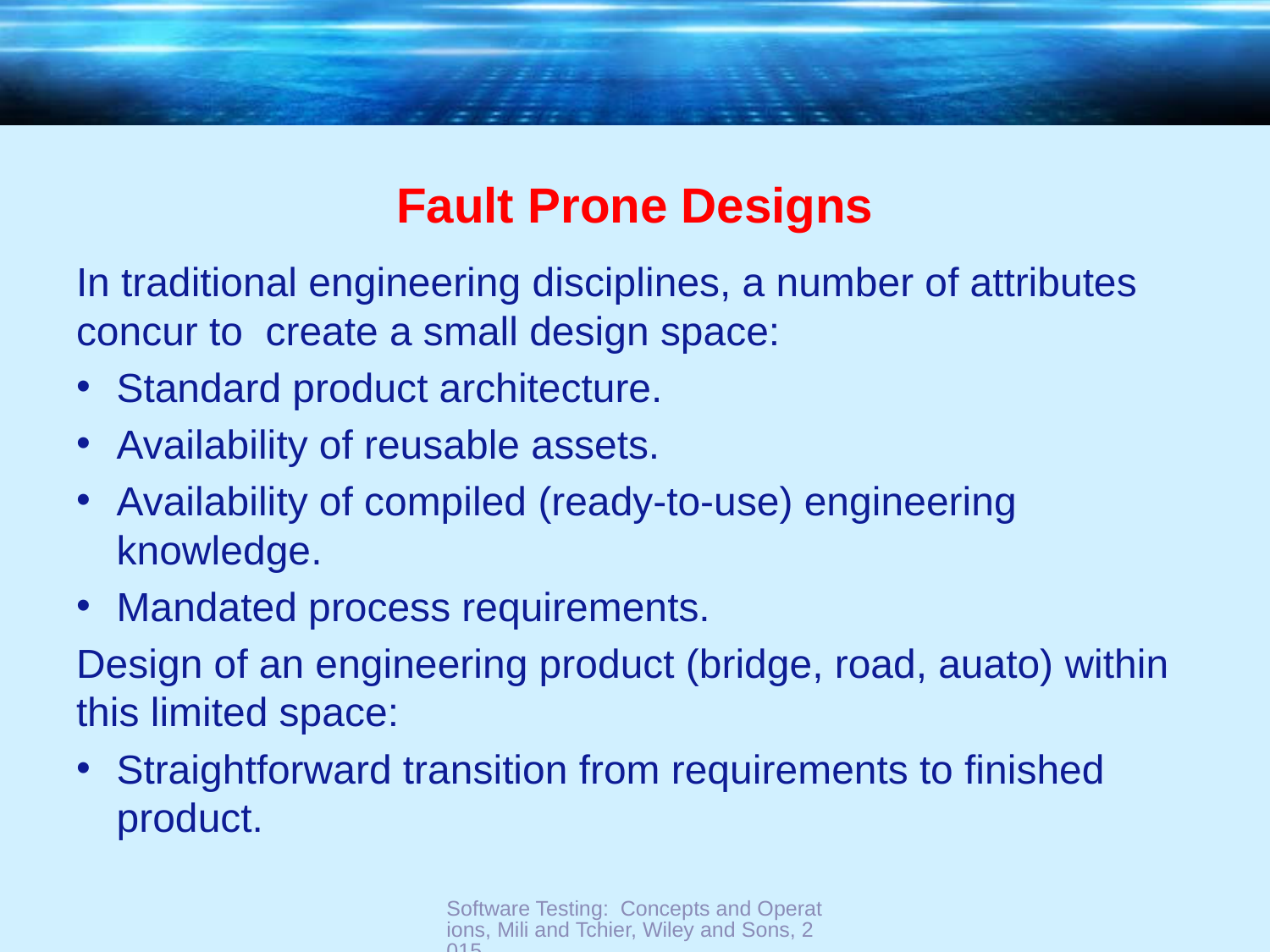

# Fault Prone Designs
In traditional engineering disciplines, a number of attributes concur to  create a small design space:
Standard product architecture.
Availability of reusable assets.
Availability of compiled (ready-to-use) engineering knowledge.
Mandated process requirements.
Design of an engineering product (bridge, road, auato) within this limited space:
Straightforward transition from requirements to finished product.

Software Testing:  Concepts and Operations, Mili and Tchier, Wiley and Sons, 2015